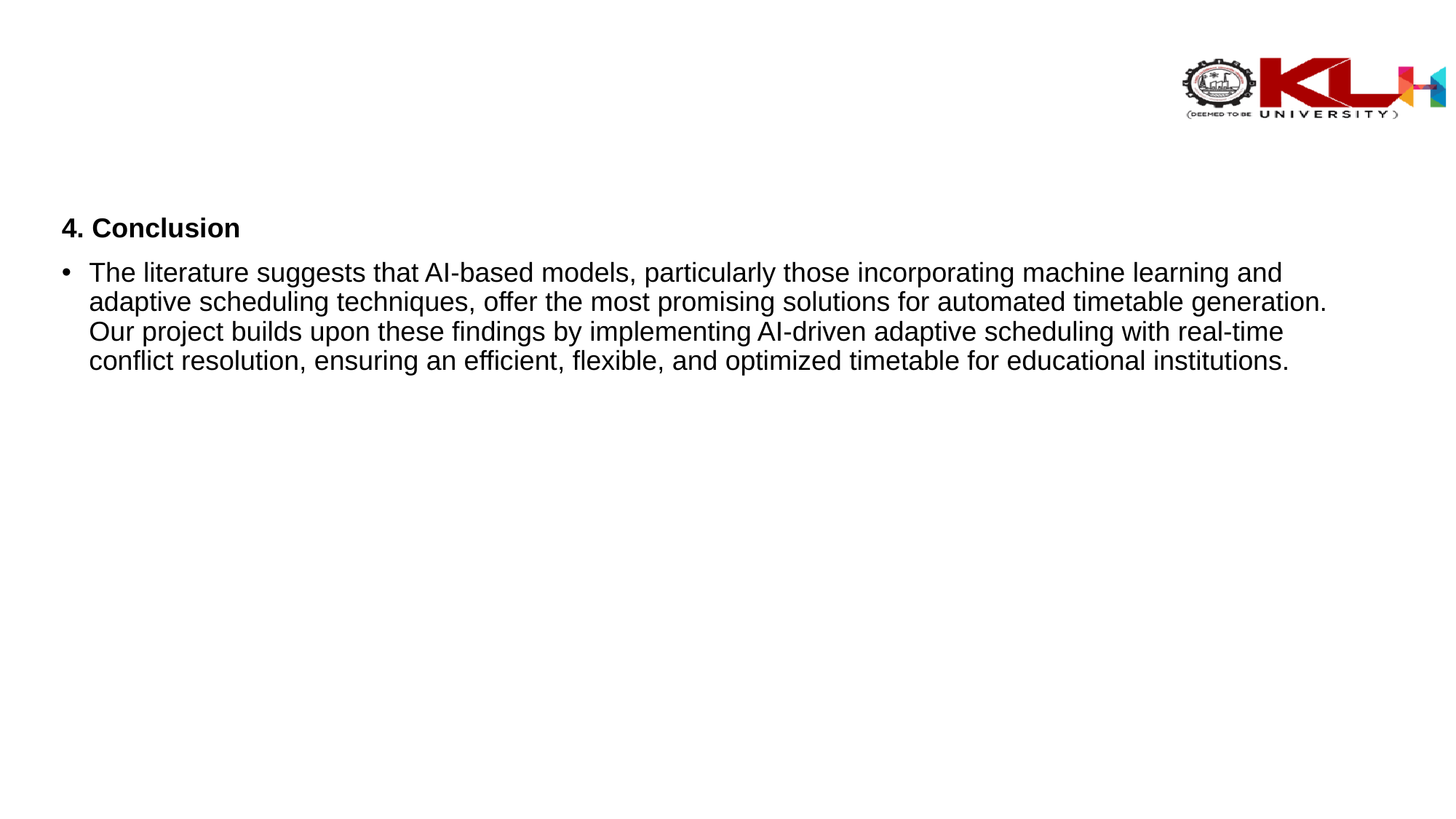

# 4. Conclusion
The literature suggests that AI-based models, particularly those incorporating machine learning and adaptive scheduling techniques, offer the most promising solutions for automated timetable generation. Our project builds upon these findings by implementing AI-driven adaptive scheduling with real-time conflict resolution, ensuring an efficient, flexible, and optimized timetable for educational institutions.